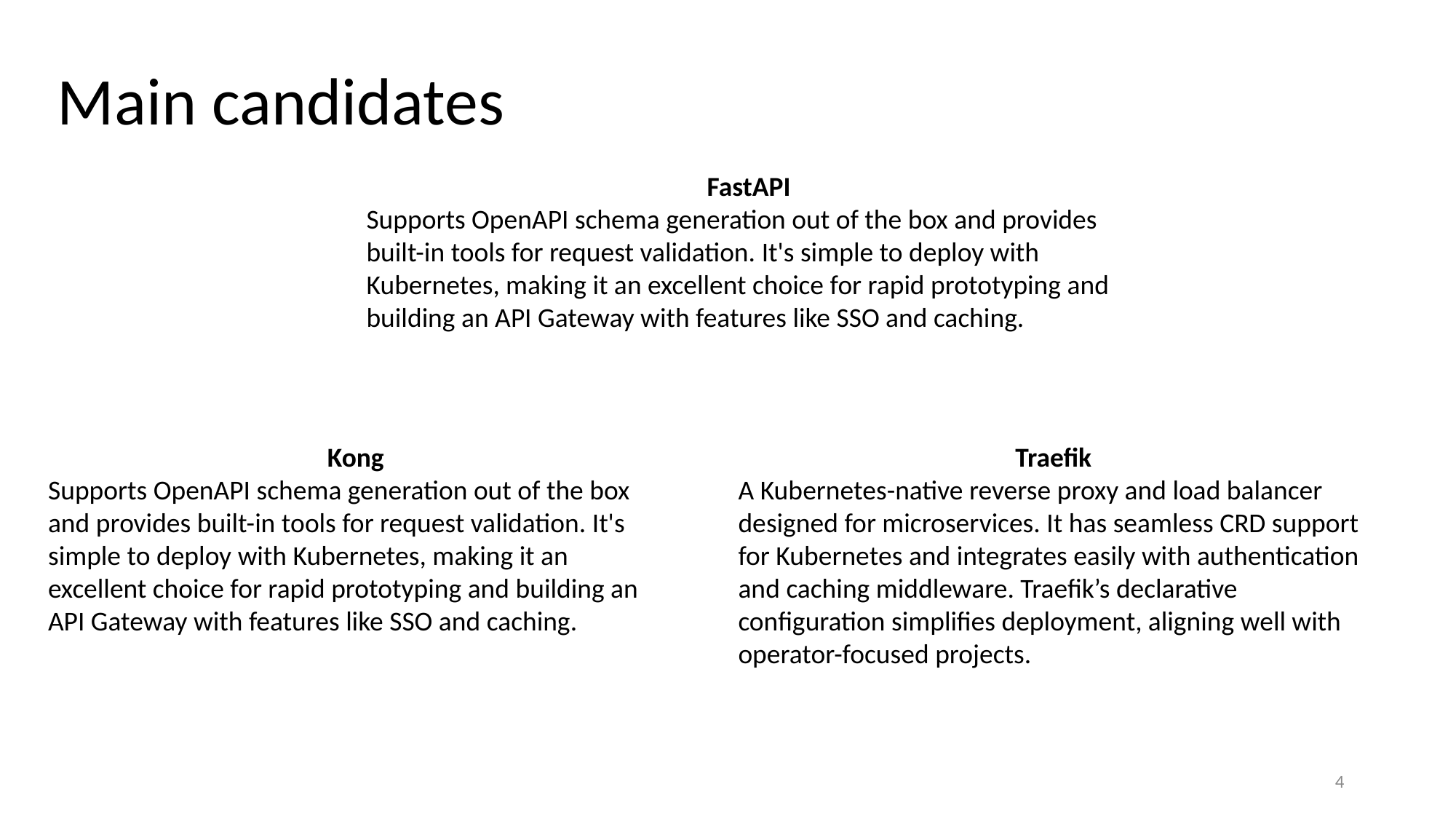

# Main candidates
FastAPI
Supports OpenAPI schema generation out of the box and provides built-in tools for request validation. It's simple to deploy with Kubernetes, making it an excellent choice for rapid prototyping and building an API Gateway with features like SSO and caching.
Kong
Supports OpenAPI schema generation out of the box and provides built-in tools for request validation. It's simple to deploy with Kubernetes, making it an excellent choice for rapid prototyping and building an API Gateway with features like SSO and caching.
Traefik
A Kubernetes-native reverse proxy and load balancer designed for microservices. It has seamless CRD support for Kubernetes and integrates easily with authentication and caching middleware. Traefik’s declarative configuration simplifies deployment, aligning well with operator-focused projects.
4